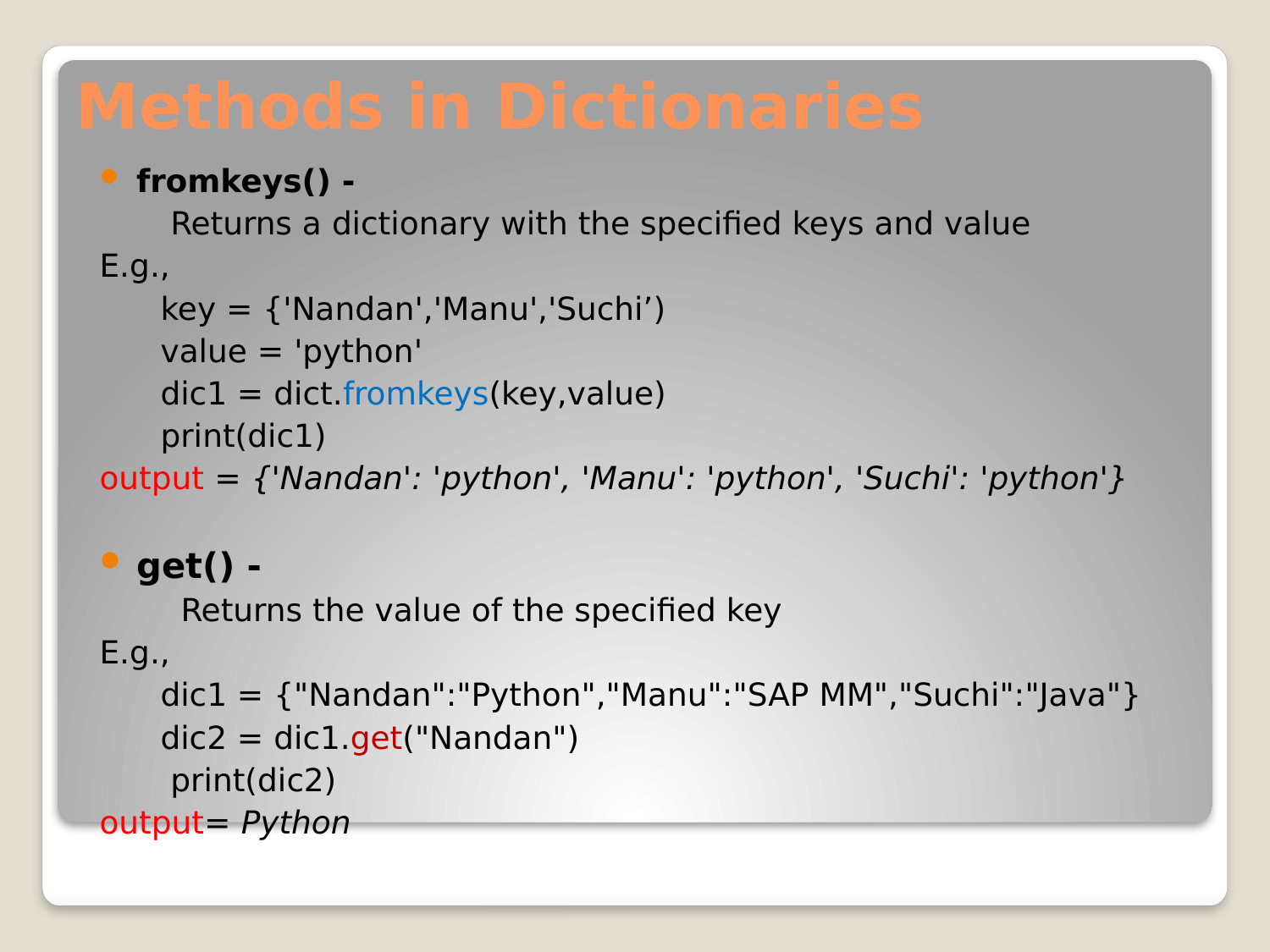

# Methods in Dictionaries
fromkeys() -
       Returns a dictionary with the specified keys and value
E.g.,
      key = {'Nandan','Manu','Suchi’)
      value = 'python'
      dic1 = dict.fromkeys(key,value)
      print(dic1)
output = {'Nandan': 'python', 'Manu': 'python', 'Suchi': 'python'}

get() -
        Returns the value of the specified key
E.g.,
      dic1 = {"Nandan":"Python","Manu":"SAP MM","Suchi":"Java"}
      dic2 = dic1.get("Nandan")
       print(dic2)
output= Python